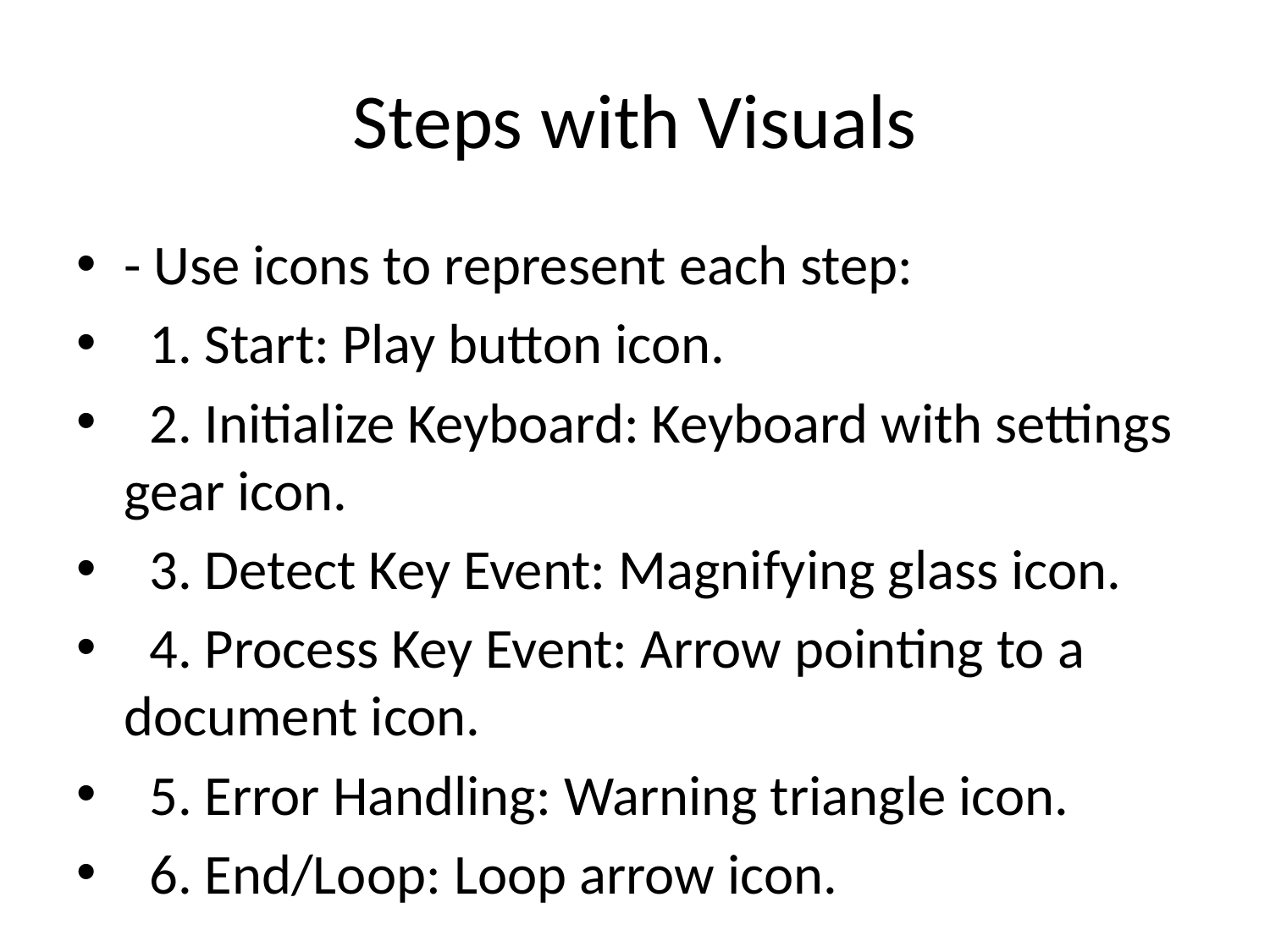

# Steps with Visuals
- Use icons to represent each step:
  1. Start: Play button icon.
  2. Initialize Keyboard: Keyboard with settings gear icon.
  3. Detect Key Event: Magnifying glass icon.
  4. Process Key Event: Arrow pointing to a document icon.
  5. Error Handling: Warning triangle icon.
  6. End/Loop: Loop arrow icon.